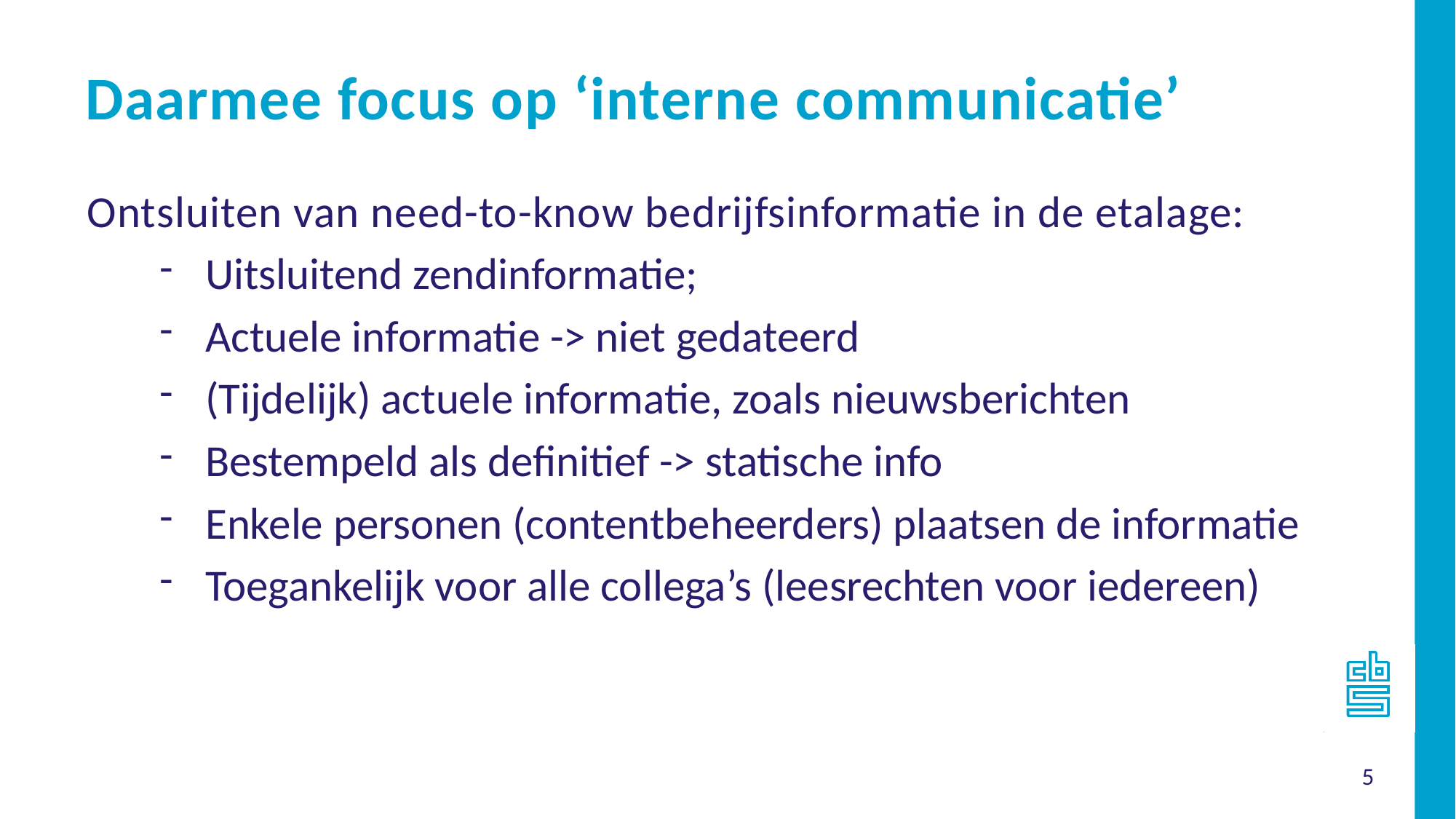

Daarmee focus op ‘interne communicatie’
Ontsluiten van need-to-know bedrijfsinformatie in de etalage:
Uitsluitend zendinformatie;
Actuele informatie -> niet gedateerd
(Tijdelijk) actuele informatie, zoals nieuwsberichten
Bestempeld als definitief -> statische info
Enkele personen (contentbeheerders) plaatsen de informatie
Toegankelijk voor alle collega’s (leesrechten voor iedereen)

5